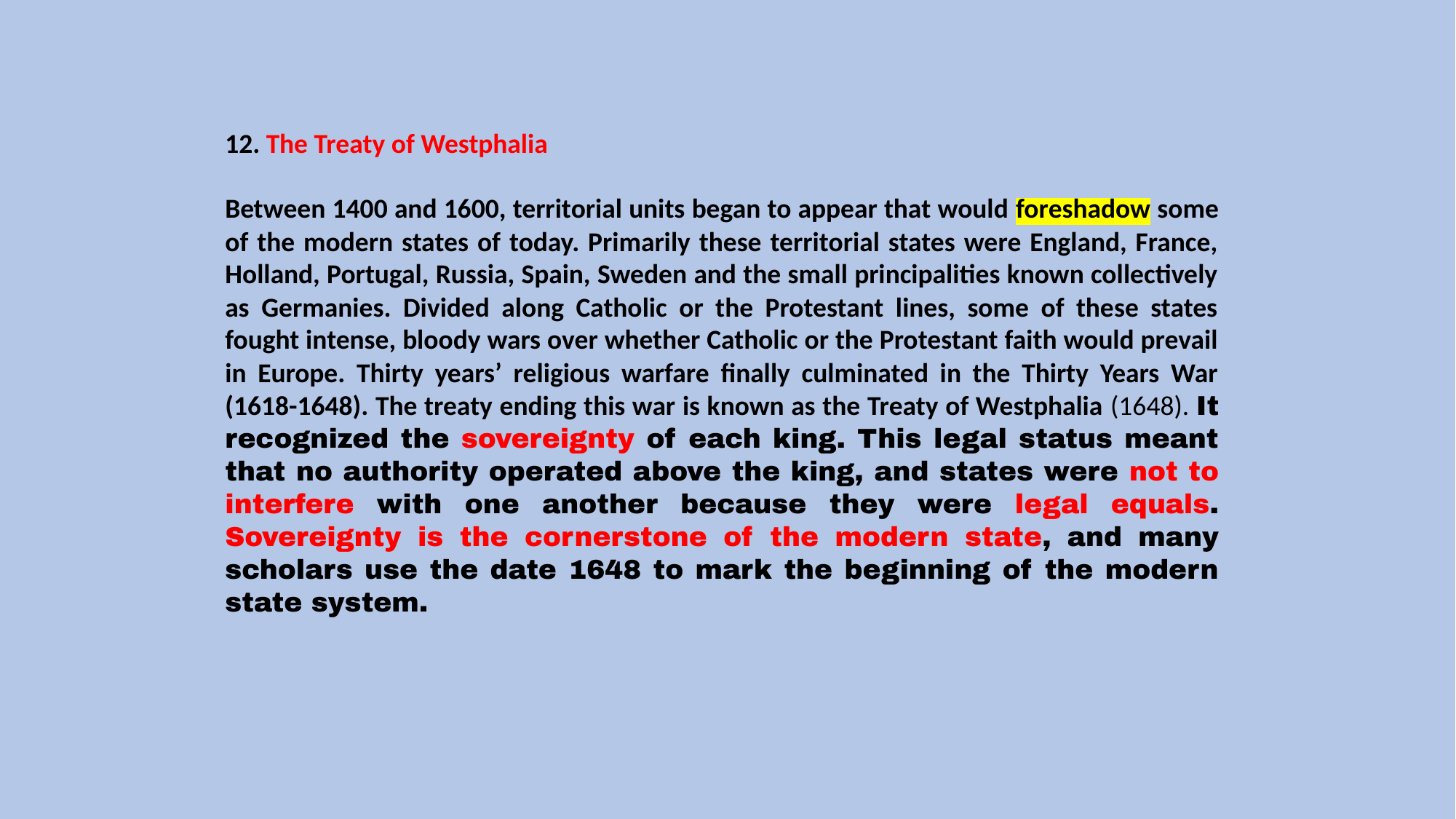

12. The Treaty of Westphalia

Between 1400 and 1600, territorial units began to appear that would foreshadow some of the modern states of today. Primarily these territorial states were England, France, Holland, Portugal, Russia, Spain, Sweden and the small principalities known collectively as Germanies. Divided along Catholic or the Protestant lines, some of these states fought intense, bloody wars over whether Catholic or the Protestant faith would prevail in Europe. Thirty years’ religious warfare finally culminated in the Thirty Years War (1618-1648). The treaty ending this war is known as the Treaty of Westphalia (1648). It recognized the sovereignty of each king. This legal status meant that no authority operated above the king, and states were not to interfere with one another because they were legal equals. Sovereignty is the cornerstone of the modern state, and many scholars use the date 1648 to mark the beginning of the modern state system.